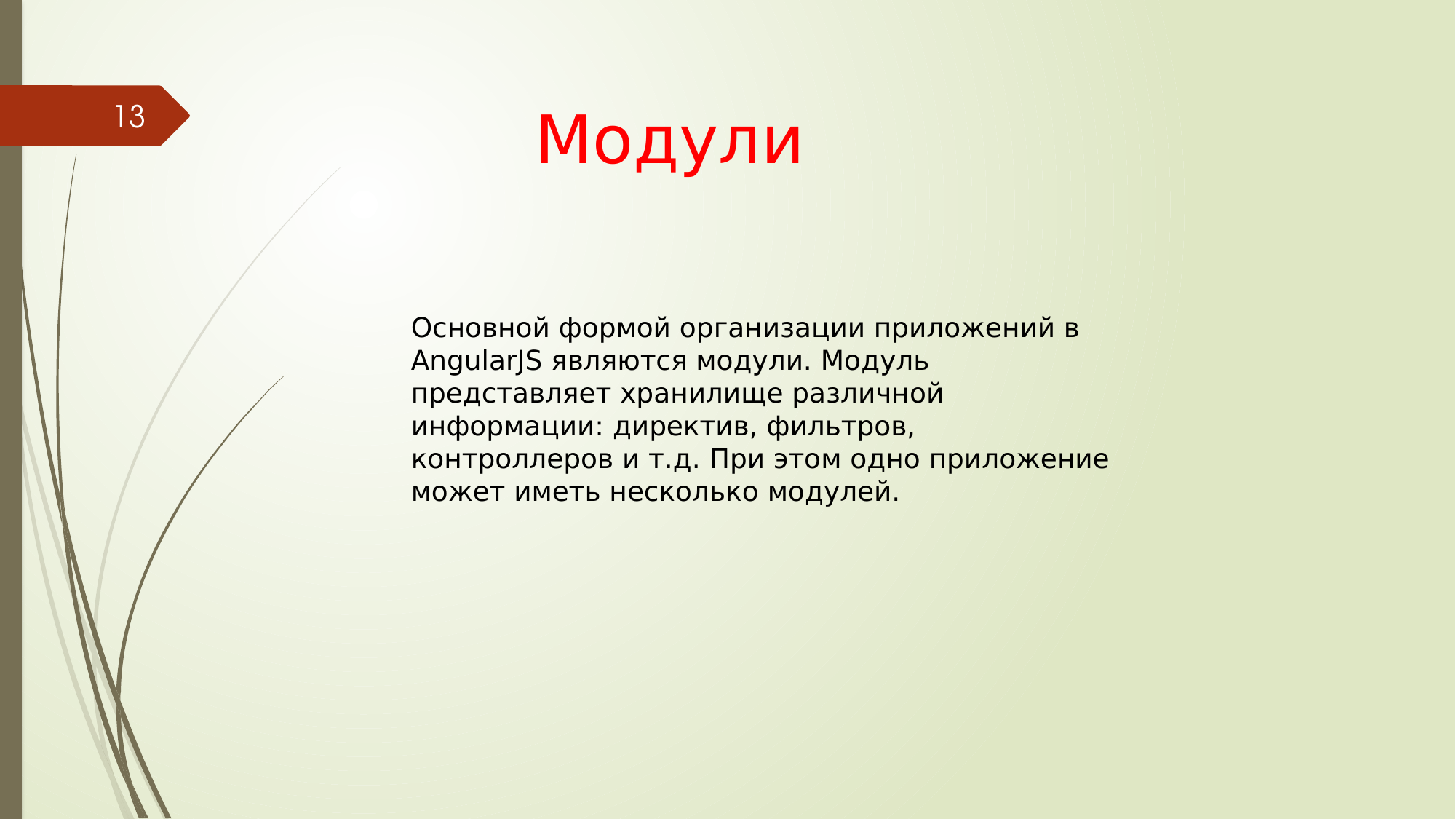

Модули
13
Основной формой организации приложений в AngularJS являются модули. Модуль представляет хранилище различной информации: директив, фильтров, контроллеров и т.д. При этом одно приложение может иметь несколько модулей.